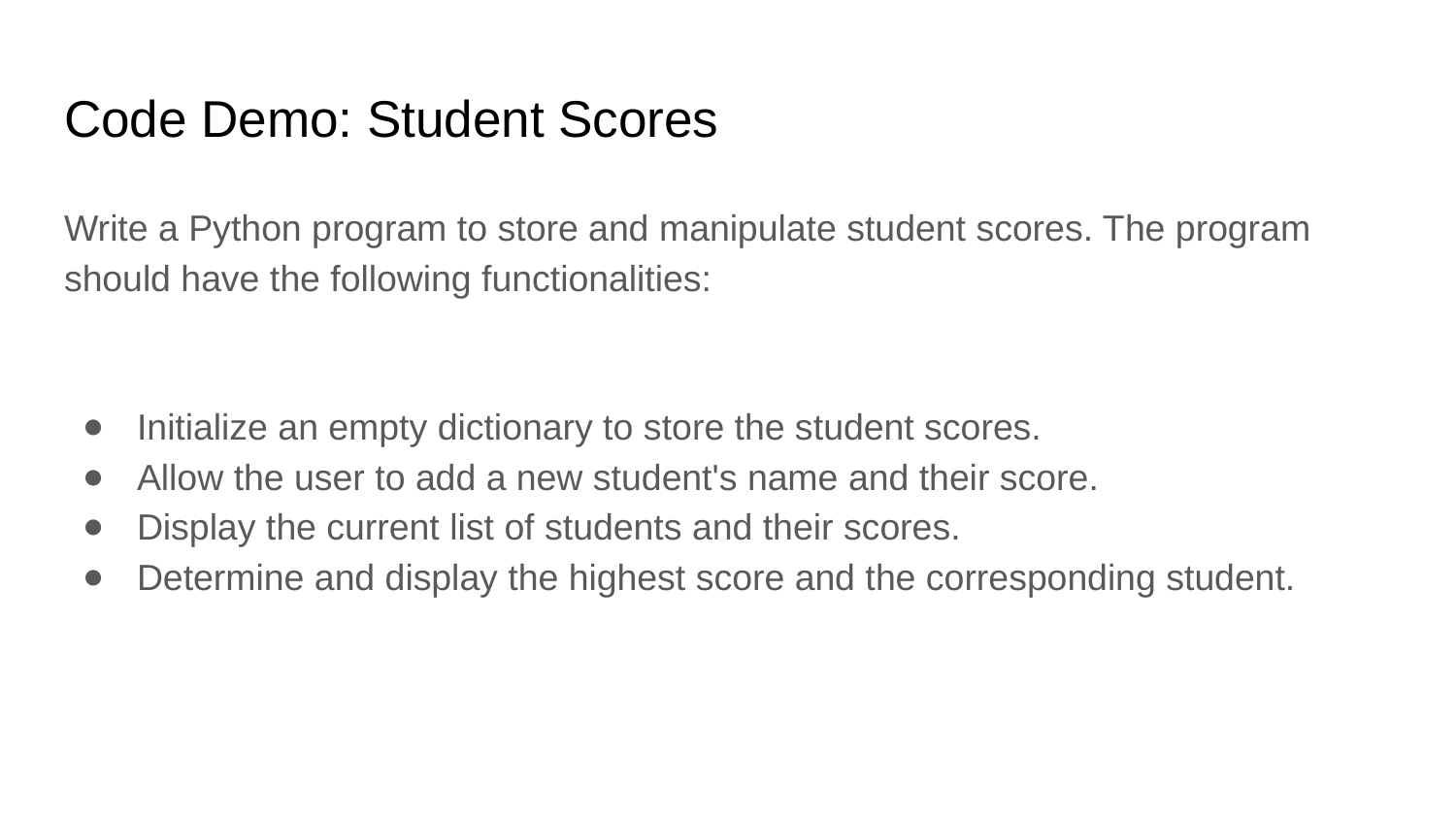

# Code Demo: Student Scores
Write a Python program to store and manipulate student scores. The program should have the following functionalities:

Initialize an empty dictionary to store the student scores.
Allow the user to add a new student's name and their score.
Display the current list of students and their scores.
Determine and display the highest score and the corresponding student.